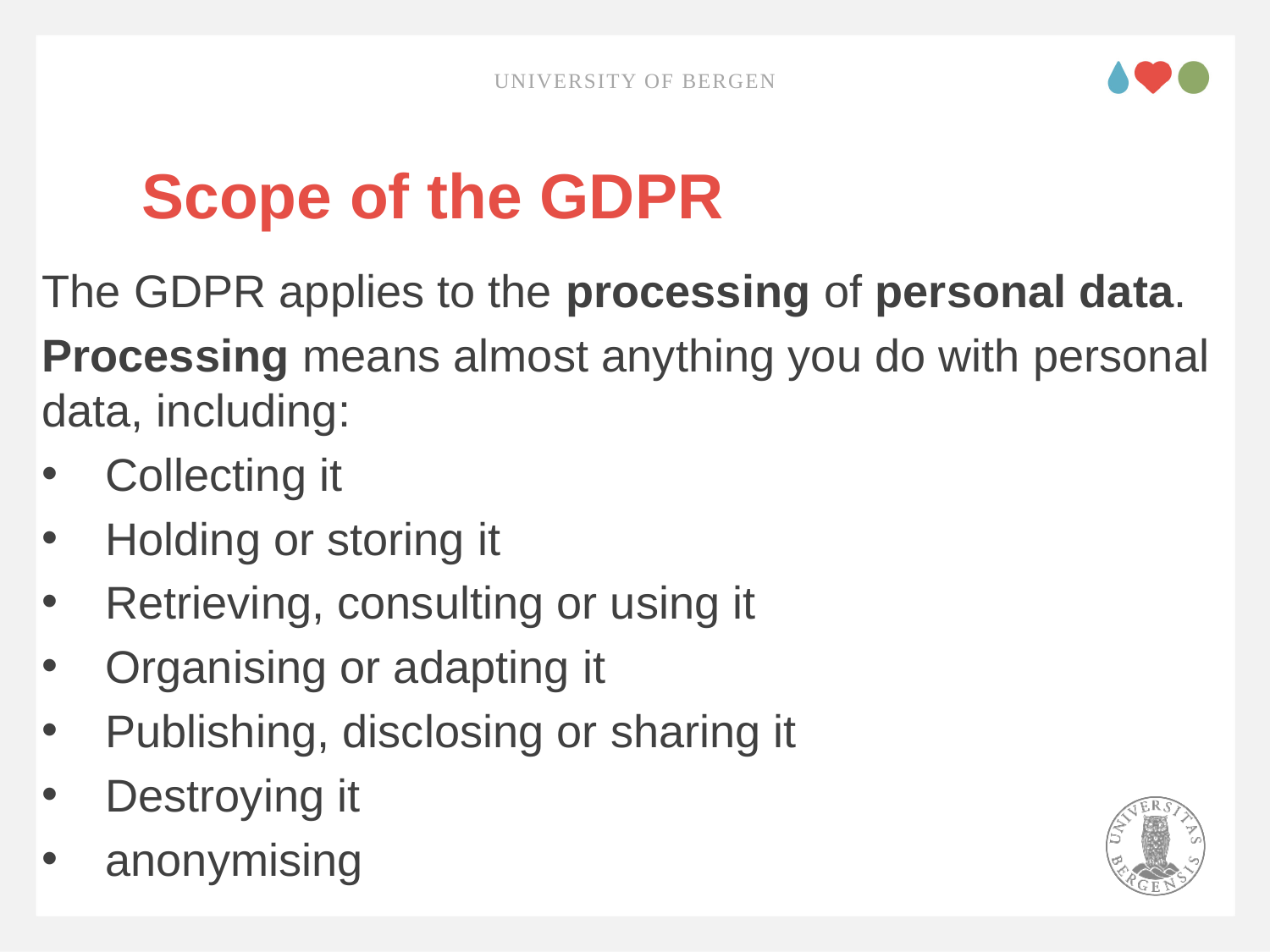

UNIVERSITY OF BERGEN
# Scope of the GDPR
The GDPR applies to the processing of personal data.
Processing means almost anything you do with personal data, including:
Collecting it
Holding or storing it
Retrieving, consulting or using it
Organising or adapting it
Publishing, disclosing or sharing it
Destroying it
anonymising